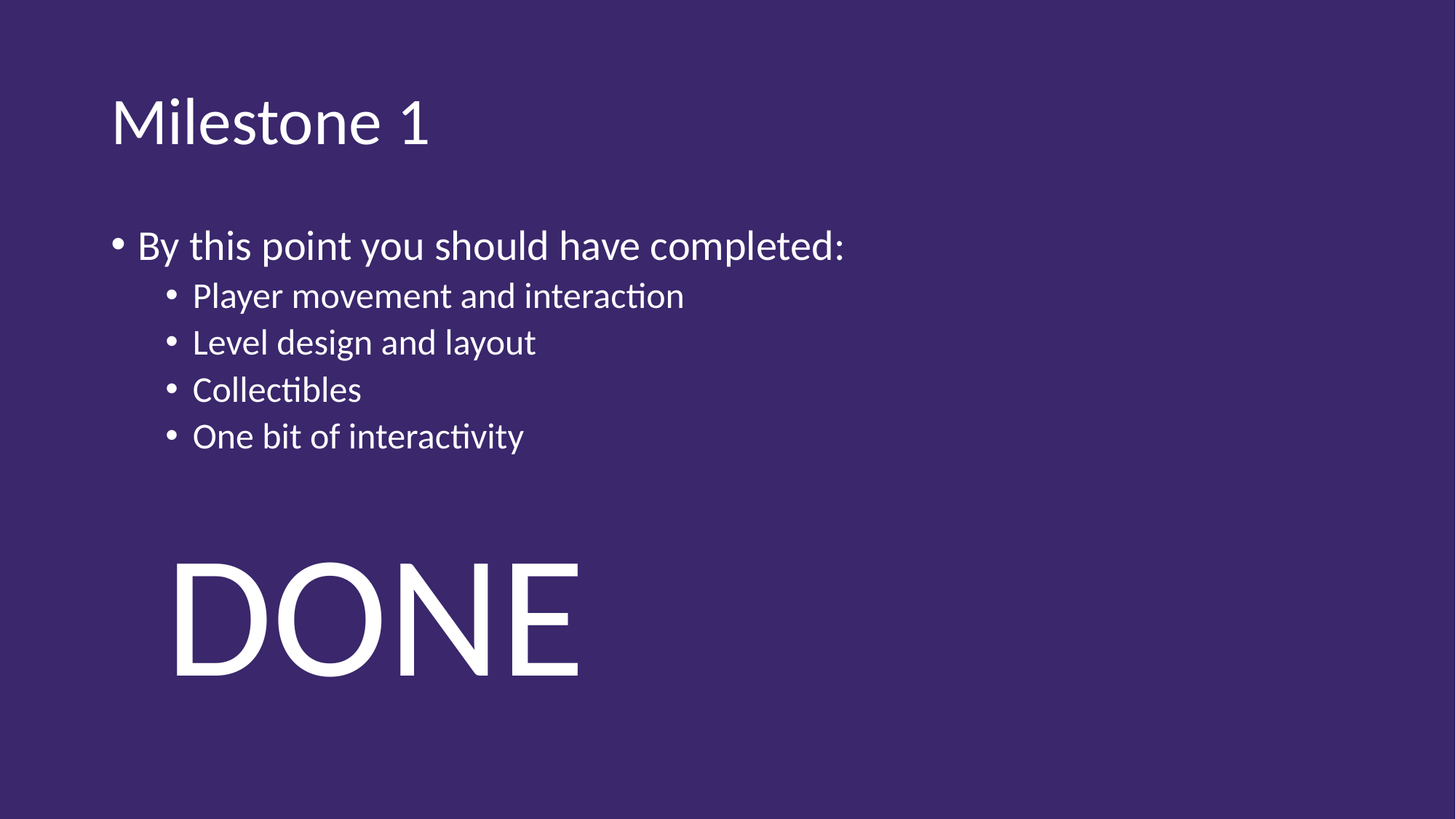

# Milestone 1
By this point you should have completed:
Player movement and interaction
Level design and layout
Collectibles
One bit of interactivity

DONE